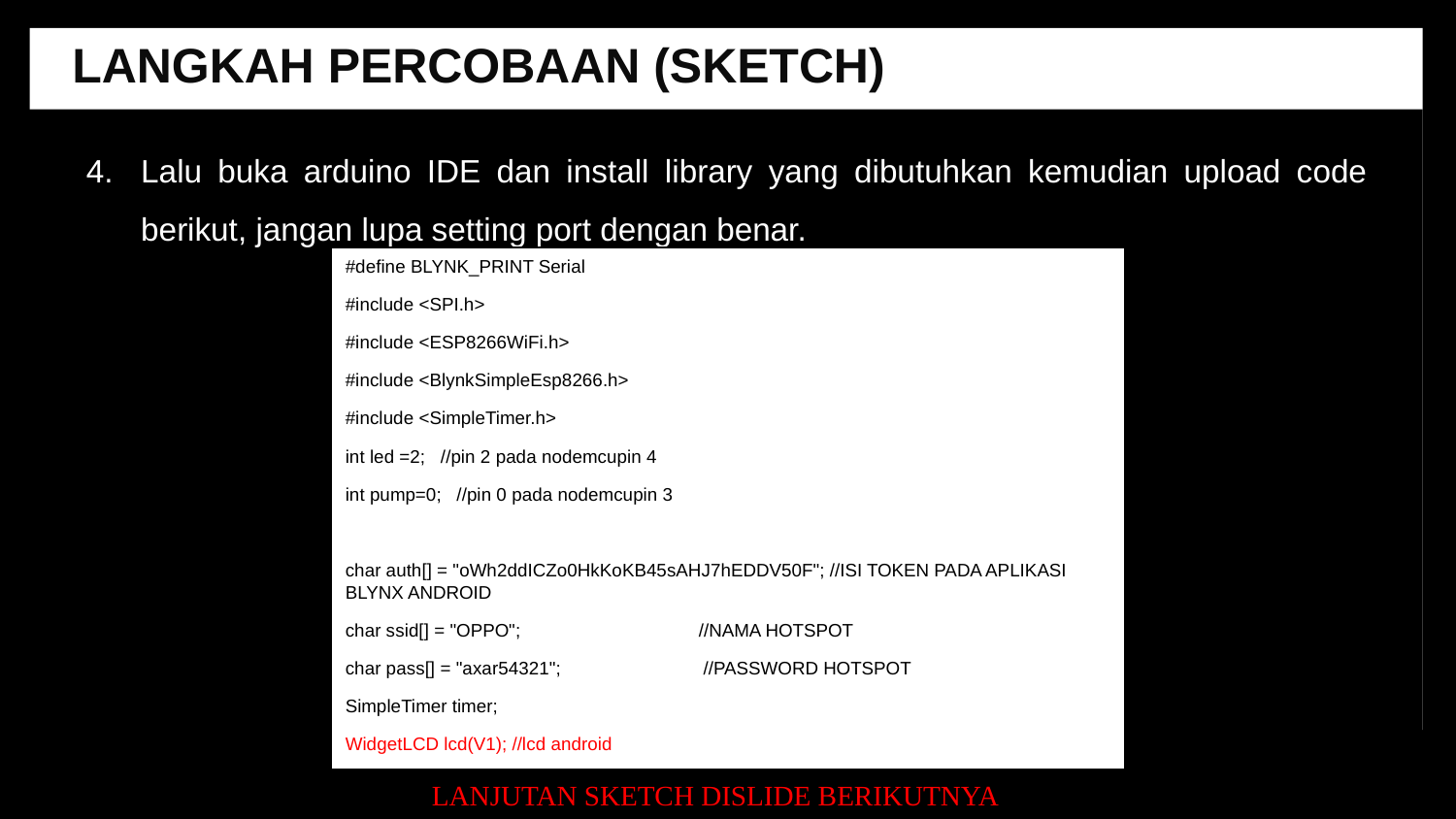

LANGKAH PERCOBAAN (SKETCH)

Lalu buka arduino IDE dan install library yang dibutuhkan kemudian upload code berikut, jangan lupa setting port dengan benar.
#define BLYNK_PRINT Serial
#include <SPI.h>
#include <ESP8266WiFi.h>
#include <BlynkSimpleEsp8266.h>
#include <SimpleTimer.h>
int led =2;   //pin 2 pada nodemcupin 4
int pump=0;   //pin 0 pada nodemcupin 3

char auth[] = "oWh2ddICZo0HkKoKB45sAHJ7hEDDV50F"; //ISI TOKEN PADA APLIKASI BLYNX ANDROID
char ssid[] = "OPPO";                                   //NAMA HOTSPOT
char pass[] = "axar54321";                            //PASSWORD HOTSPOT
SimpleTimer timer;
WidgetLCD lcd(V1); //lcd android
LANJUTAN SKETCH DISLIDE BERIKUTNYA